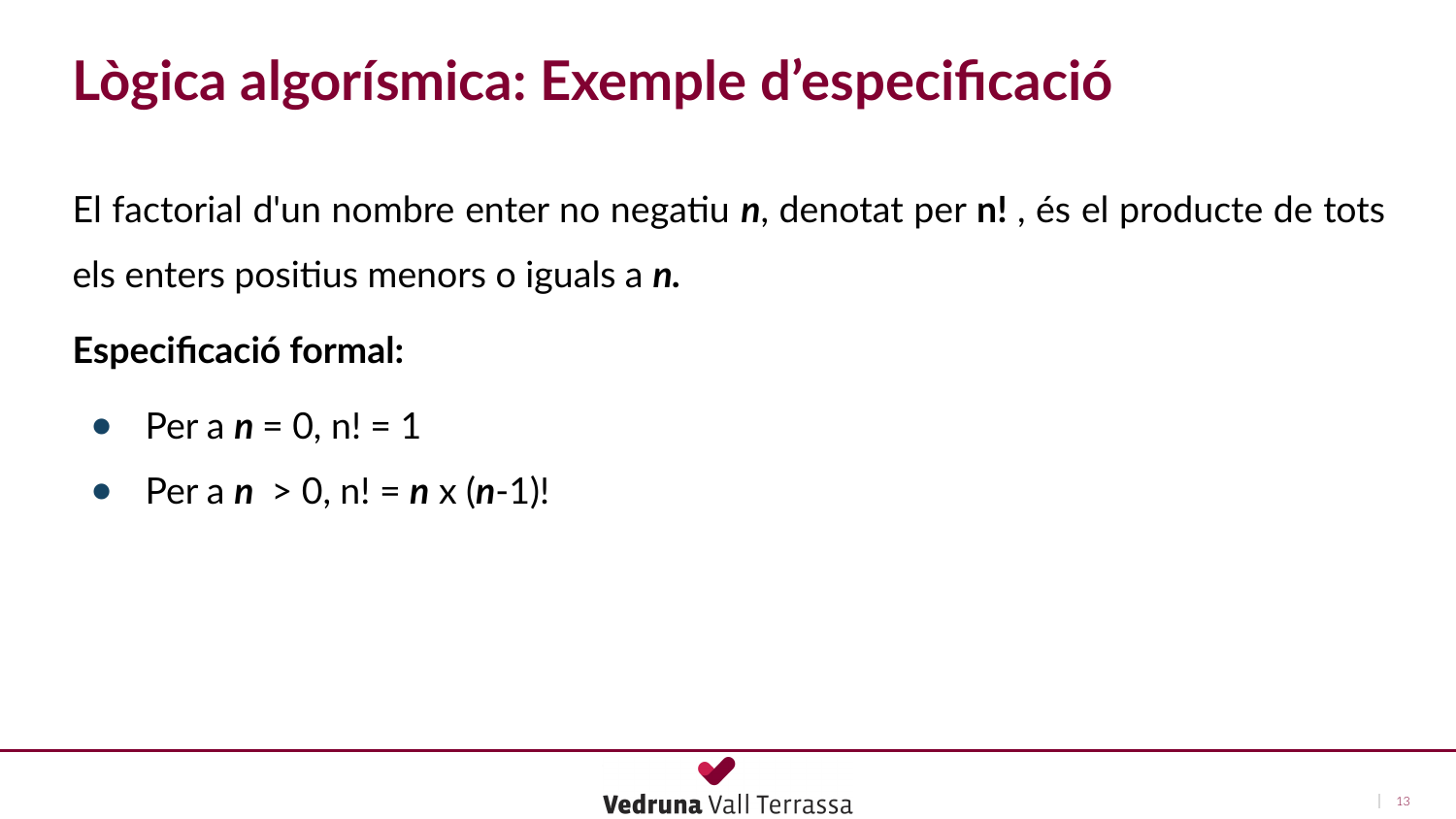

Lògica algorísmica: Exemple d’especificació

El factorial d'un nombre enter no negatiu n, denotat per n! , és el producte de tots els enters positius menors o iguals a n.
Especificació formal:
Per a n = 0, n! = 1
Per a n  > 0, n! = n x (n-1)!